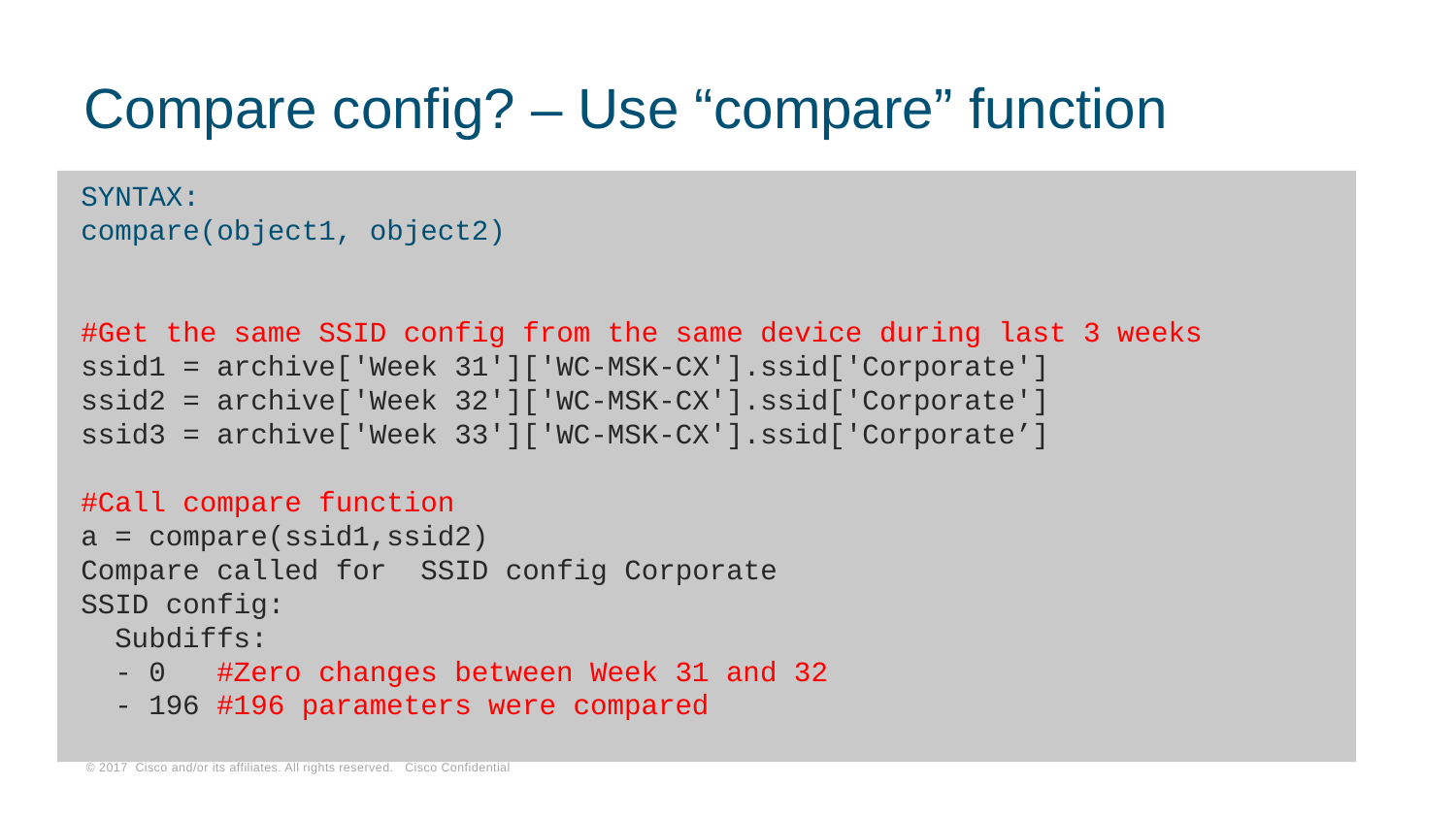

# Compare config? – Use “compare” function
SYNTAX:
compare(object1, object2)

#Get the same SSID config from the same device during last 3 weeks
ssid1 = archive['Week 31']['WC-MSK-CX'].ssid['Corporate']
ssid2 = archive['Week 32']['WC-MSK-CX'].ssid['Corporate']
ssid3 = archive['Week 33']['WC-MSK-CX'].ssid['Corporate’]

#Call compare function
a = compare(ssid1,ssid2)
Compare called for  SSID config Corporate
SSID config:
  Subdiffs:
  - 0   #Zero changes between Week 31 and 32
  - 196 #196 parameters were compared